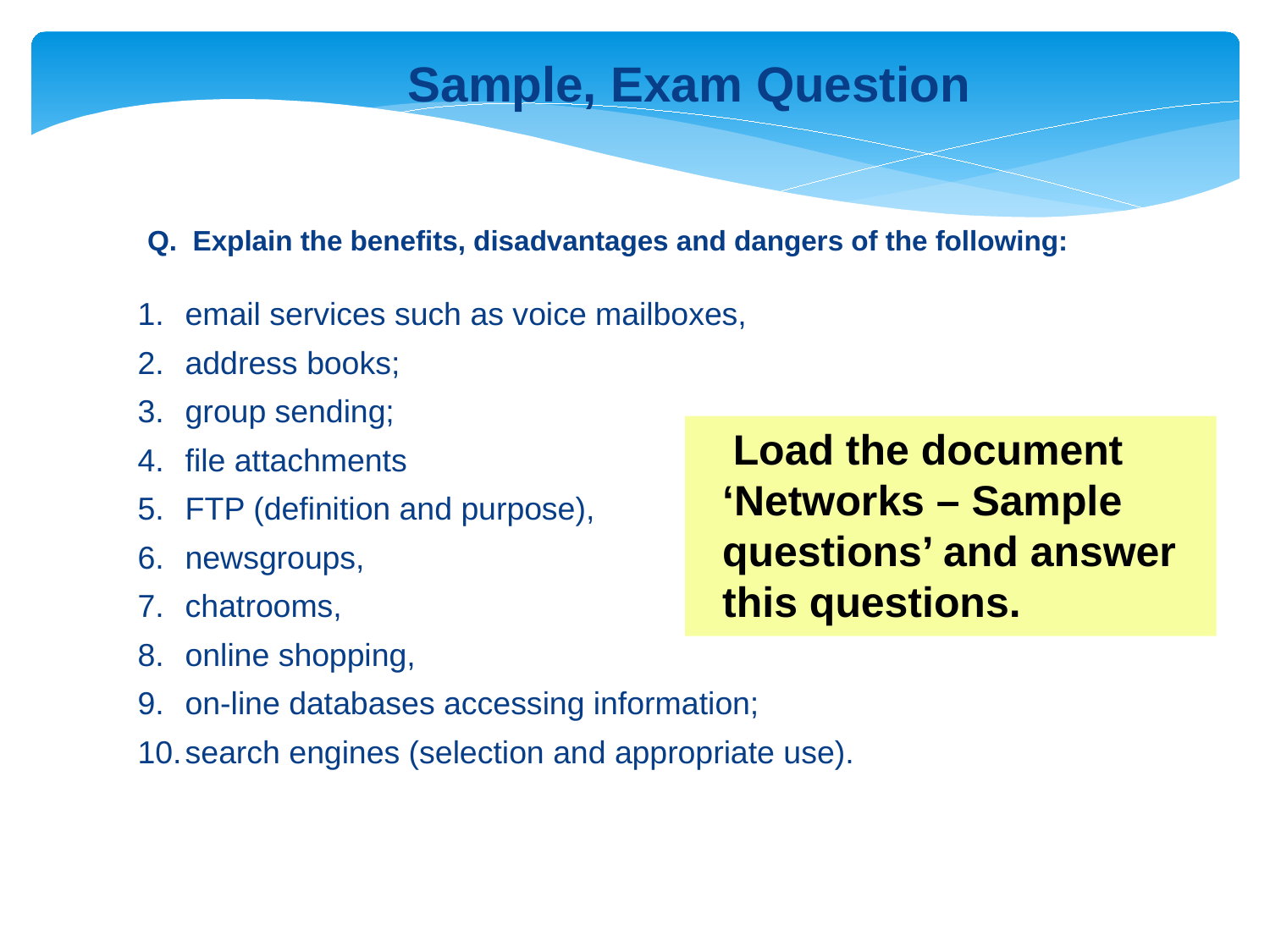

Sample, Exam Question

Q.  Explain the benefits, disadvantages and dangers of the following:

email services such as voice mailboxes,
address books;
group sending;
file attachments
FTP (definition and purpose),
newsgroups,
chatrooms,
online shopping,
on-line databases accessing information;
search engines (selection and appropriate use).
   Load the document ‘Networks – Sample questions’ and answer this questions.